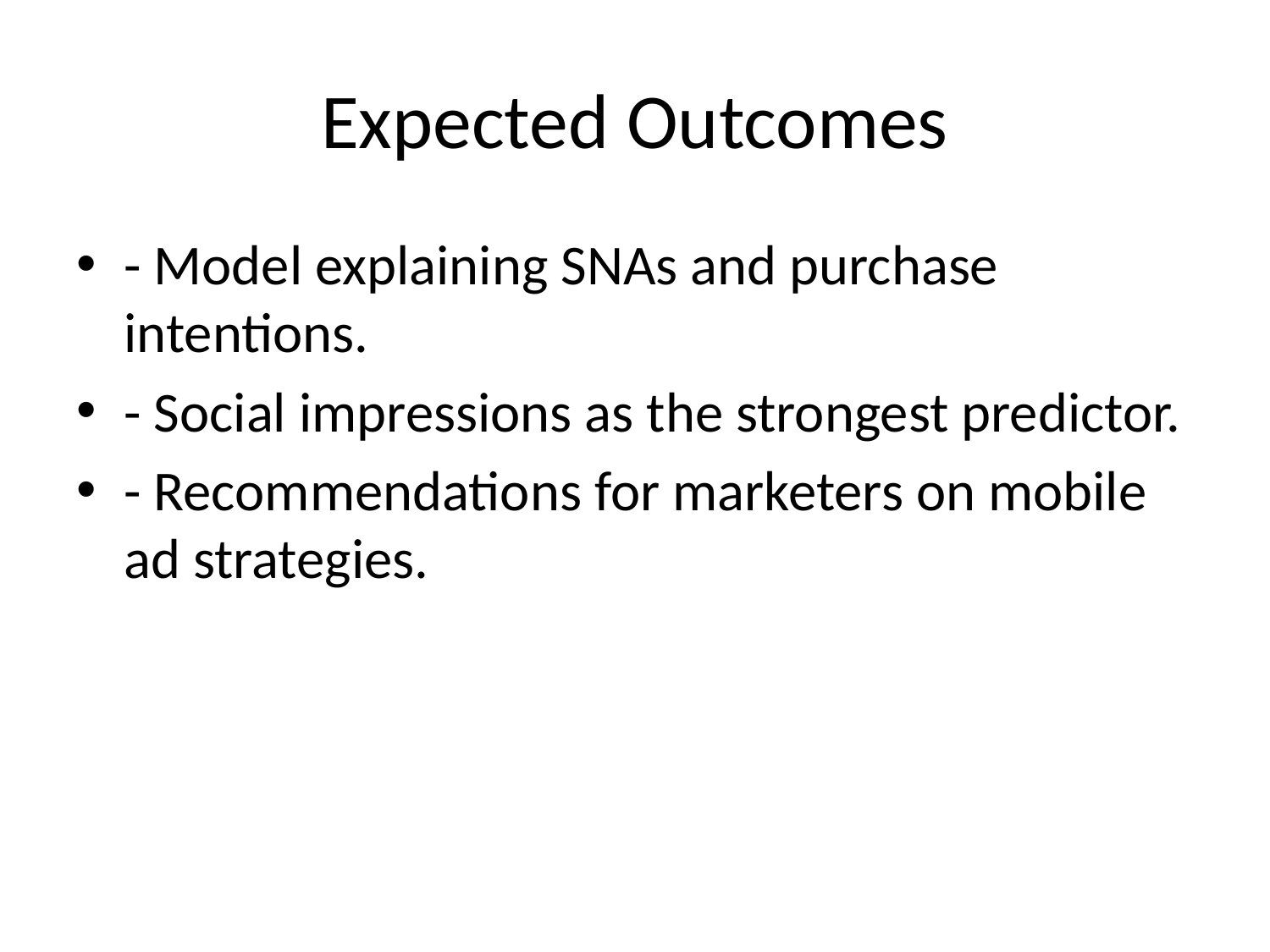

# Expected Outcomes
- Model explaining SNAs and purchase intentions.
- Social impressions as the strongest predictor.
- Recommendations for marketers on mobile ad strategies.